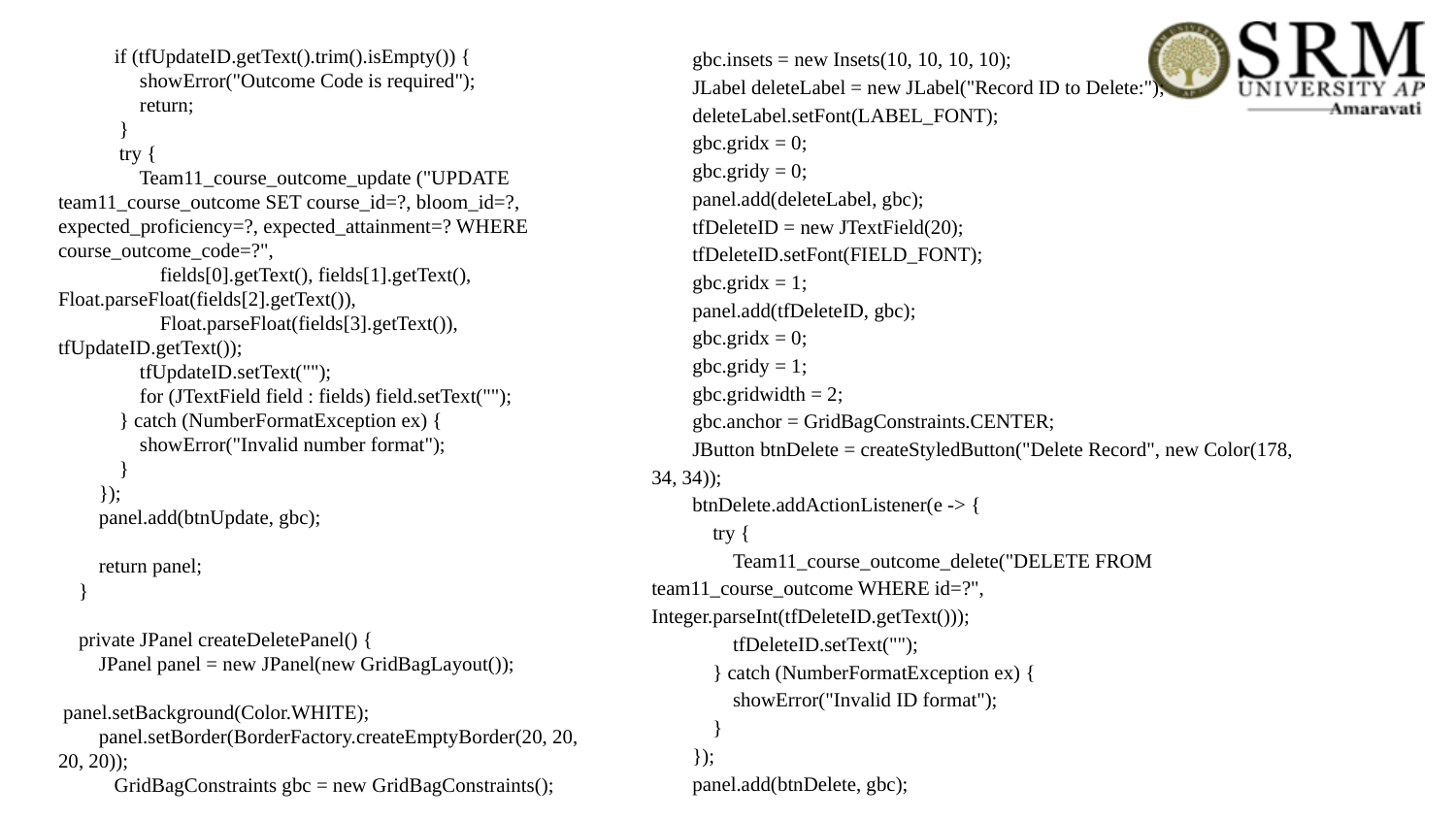

# if (tfUpdateID.getText().trim().isEmpty()) { showError("Outcome Code is required"); return; } try { Team11_course_outcome_update ("UPDATE team11_course_outcome SET course_id=?, bloom_id=?, expected_proficiency=?, expected_attainment=? WHERE course_outcome_code=?", fields[0].getText(), fields[1].getText(), Float.parseFloat(fields[2].getText()), Float.parseFloat(fields[3].getText()), tfUpdateID.getText()); tfUpdateID.setText(""); for (JTextField field : fields) field.setText(""); } catch (NumberFormatException ex) { showError("Invalid number format"); } }); panel.add(btnUpdate, gbc); return panel; } private JPanel createDeletePanel() { JPanel panel = new JPanel(new GridBagLayout()); panel.setBackground(Color.WHITE); panel.setBorder(BorderFactory.createEmptyBorder(20, 20, 20, 20)); GridBagConstraints gbc = new GridBagConstraints();
        gbc.insets = new Insets(10, 10, 10, 10);
        JLabel deleteLabel = new JLabel("Record ID to Delete:");
        deleteLabel.setFont(LABEL_FONT);
        gbc.gridx = 0;
        gbc.gridy = 0;
        panel.add(deleteLabel, gbc);
        tfDeleteID = new JTextField(20);
        tfDeleteID.setFont(FIELD_FONT);
        gbc.gridx = 1;
        panel.add(tfDeleteID, gbc);
        gbc.gridx = 0;
        gbc.gridy = 1;
        gbc.gridwidth = 2;
        gbc.anchor = GridBagConstraints.CENTER;
        JButton btnDelete = createStyledButton("Delete Record", new Color(178, 34, 34));
        btnDelete.addActionListener(e -> {
            try {
                Team11_course_outcome_delete("DELETE FROM team11_course_outcome WHERE id=?", Integer.parseInt(tfDeleteID.getText()));
                tfDeleteID.setText("");
            } catch (NumberFormatException ex) {
                showError("Invalid ID format");
            }
        });
        panel.add(btnDelete, gbc);